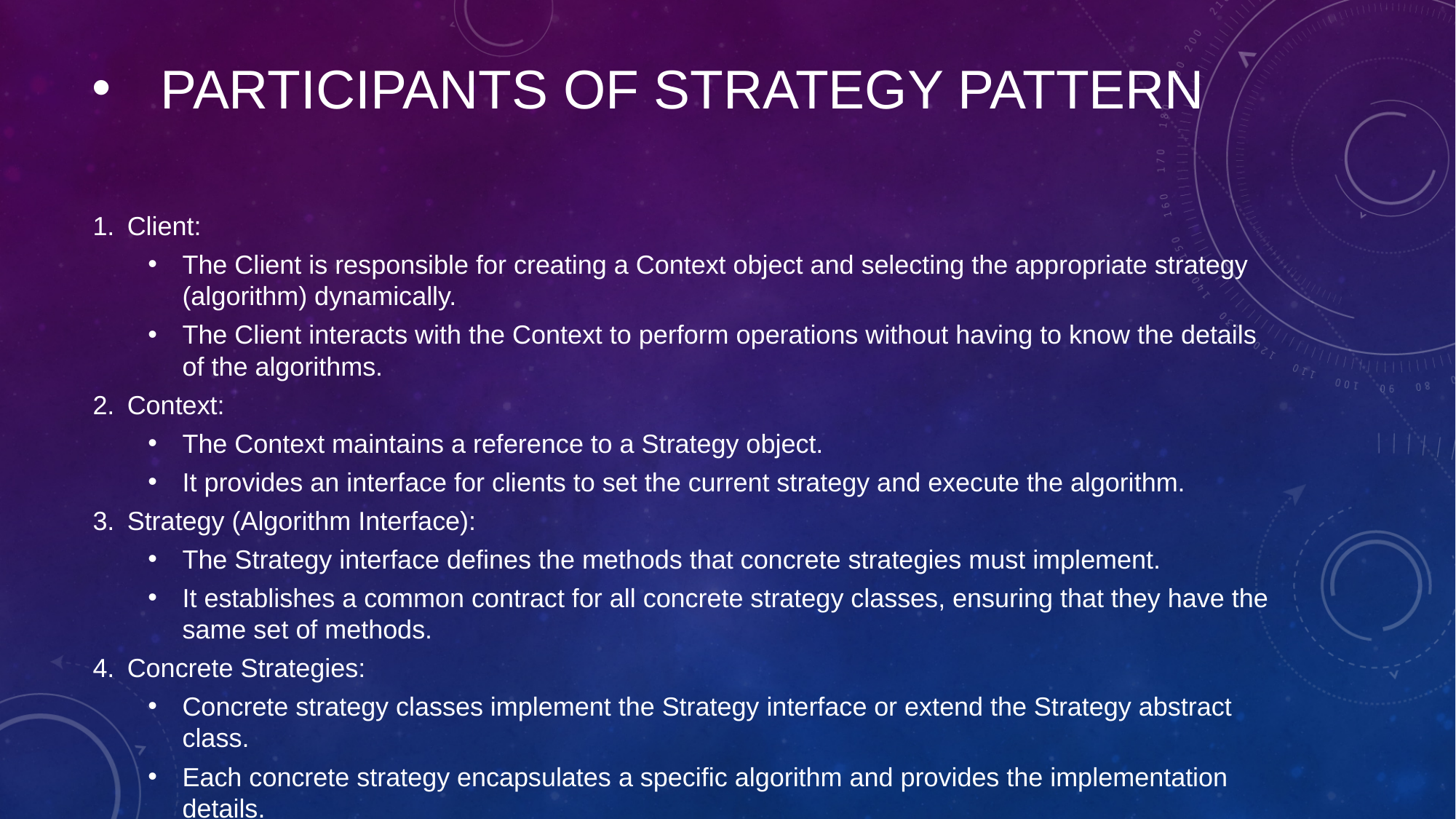

# PARTICIPANTS OF STRATEGY PATTERN
Client:
The Client is responsible for creating a Context object and selecting the appropriate strategy (algorithm) dynamically.
The Client interacts with the Context to perform operations without having to know the details of the algorithms.
Context:
The Context maintains a reference to a Strategy object.
It provides an interface for clients to set the current strategy and execute the algorithm.
Strategy (Algorithm Interface):
The Strategy interface defines the methods that concrete strategies must implement.
It establishes a common contract for all concrete strategy classes, ensuring that they have the same set of methods.
Concrete Strategies:
Concrete strategy classes implement the Strategy interface or extend the Strategy abstract class.
Each concrete strategy encapsulates a specific algorithm and provides the implementation details.